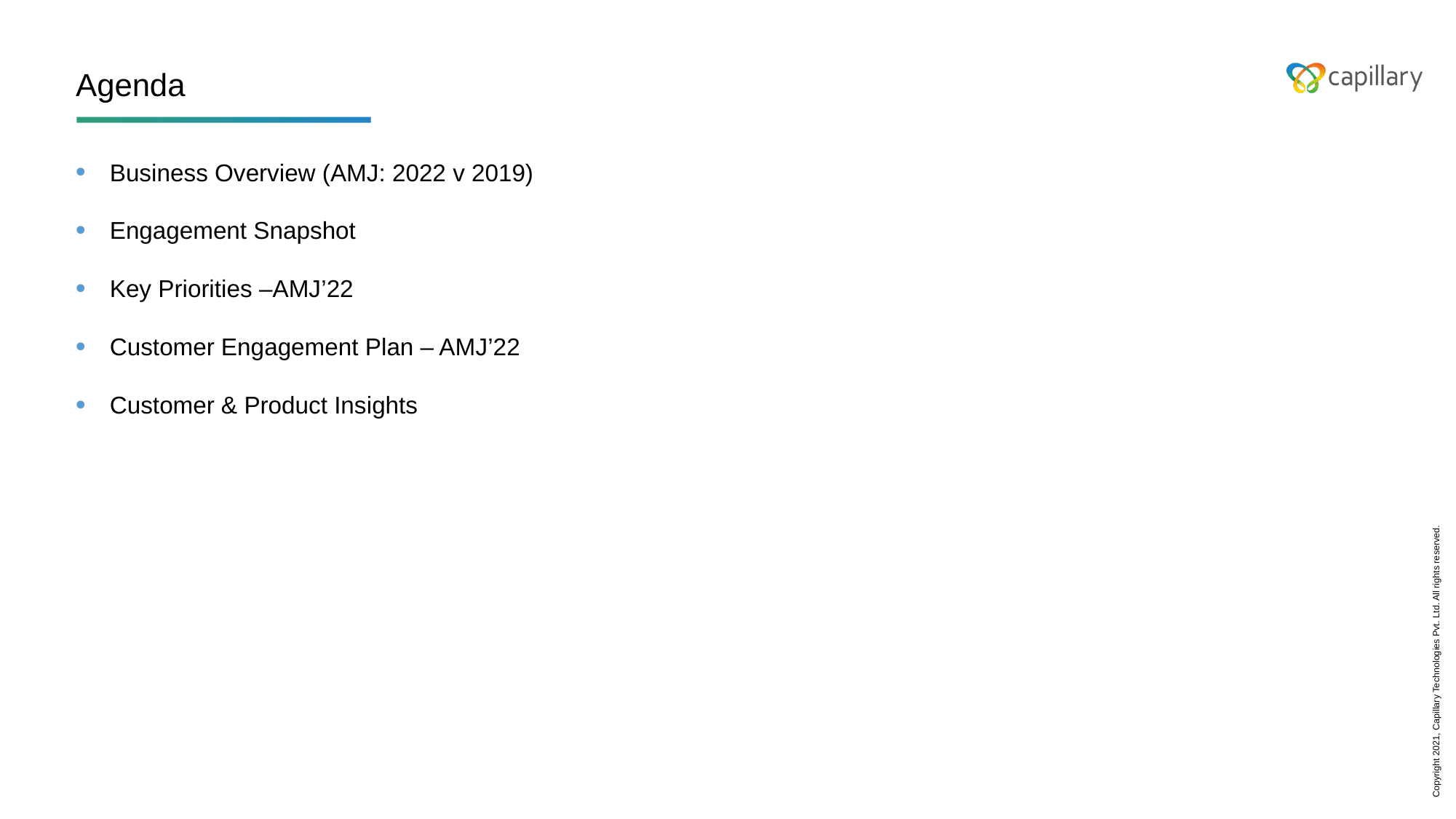

# Agenda
Business Overview (AMJ: 2022 v 2019)

Engagement Snapshot

Key Priorities –AMJ’22

Customer Engagement Plan – AMJ’22

Customer & Product Insights